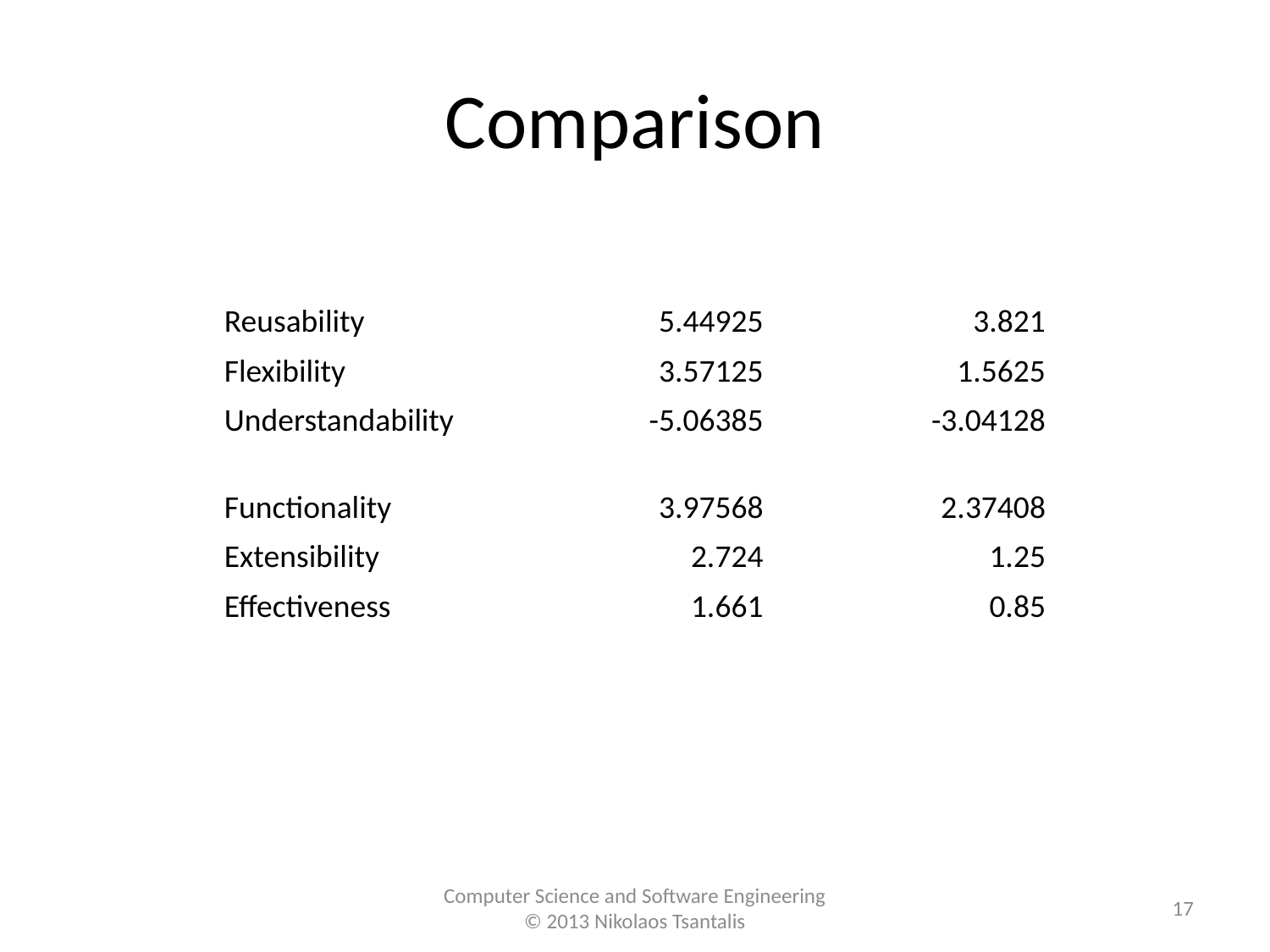

Comparison
|  | System1 | System2 |
| --- | --- | --- |
| Reusability | 5.44925 | 3.821 |
| Flexibility | 3.57125 | 1.5625 |
| Understandability | -5.06385 | -3.04128 |
| Functionality | 3.97568 | 2.37408 |
| Extensibility | 2.724 | 1.25 |
| Effectiveness | 1.661 | 0.85 |
17